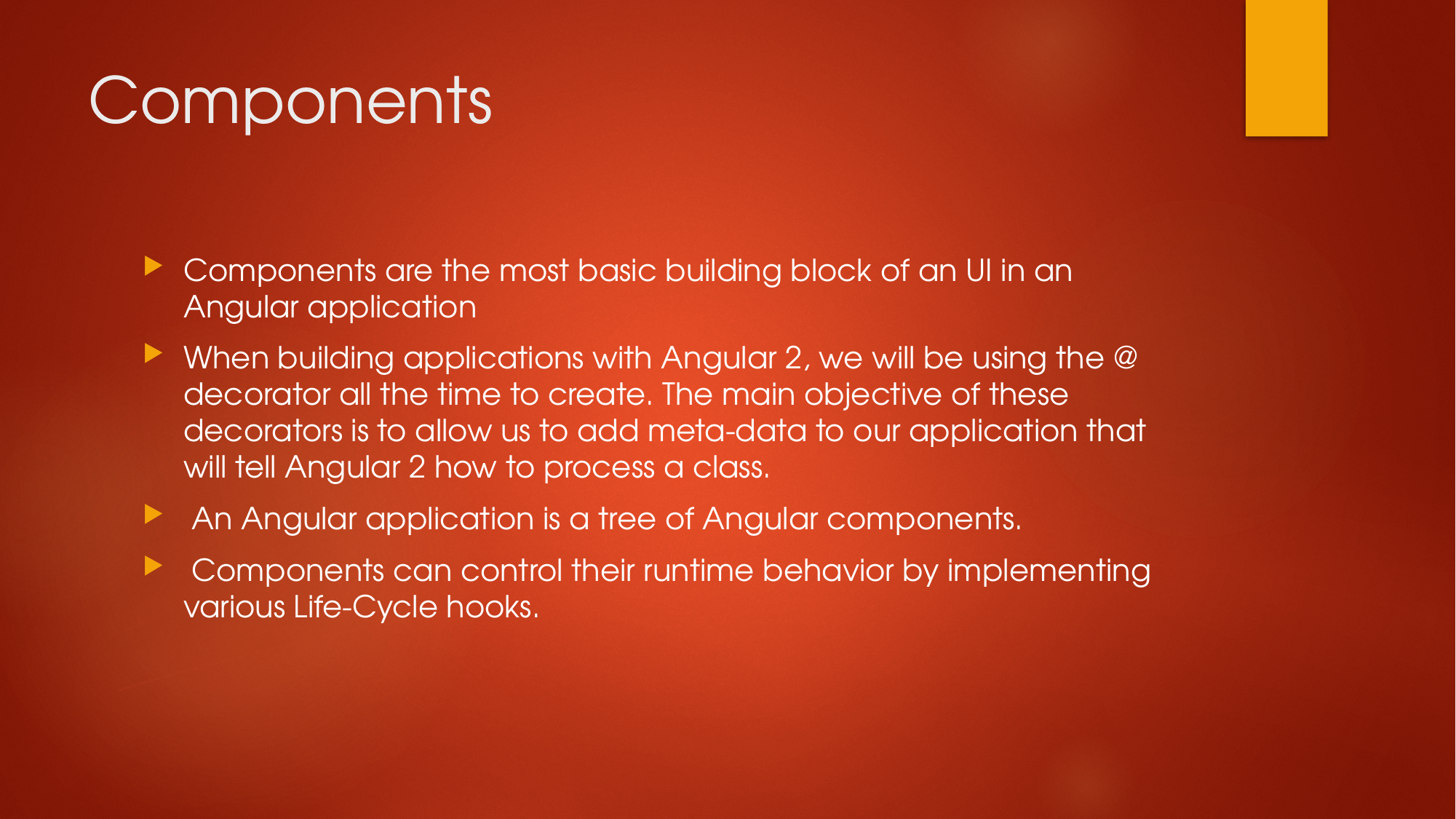

# Components
Components are the most basic building block of an UI in an Angular application
When building applications with Angular 2, we will be using the @ decorator all the time to create. The main objective of these decorators is to allow us to add meta-data to our application that will tell Angular 2 how to process a class.
 An Angular application is a tree of Angular components.
 Components can control their runtime behavior by implementing various Life-Cycle hooks.